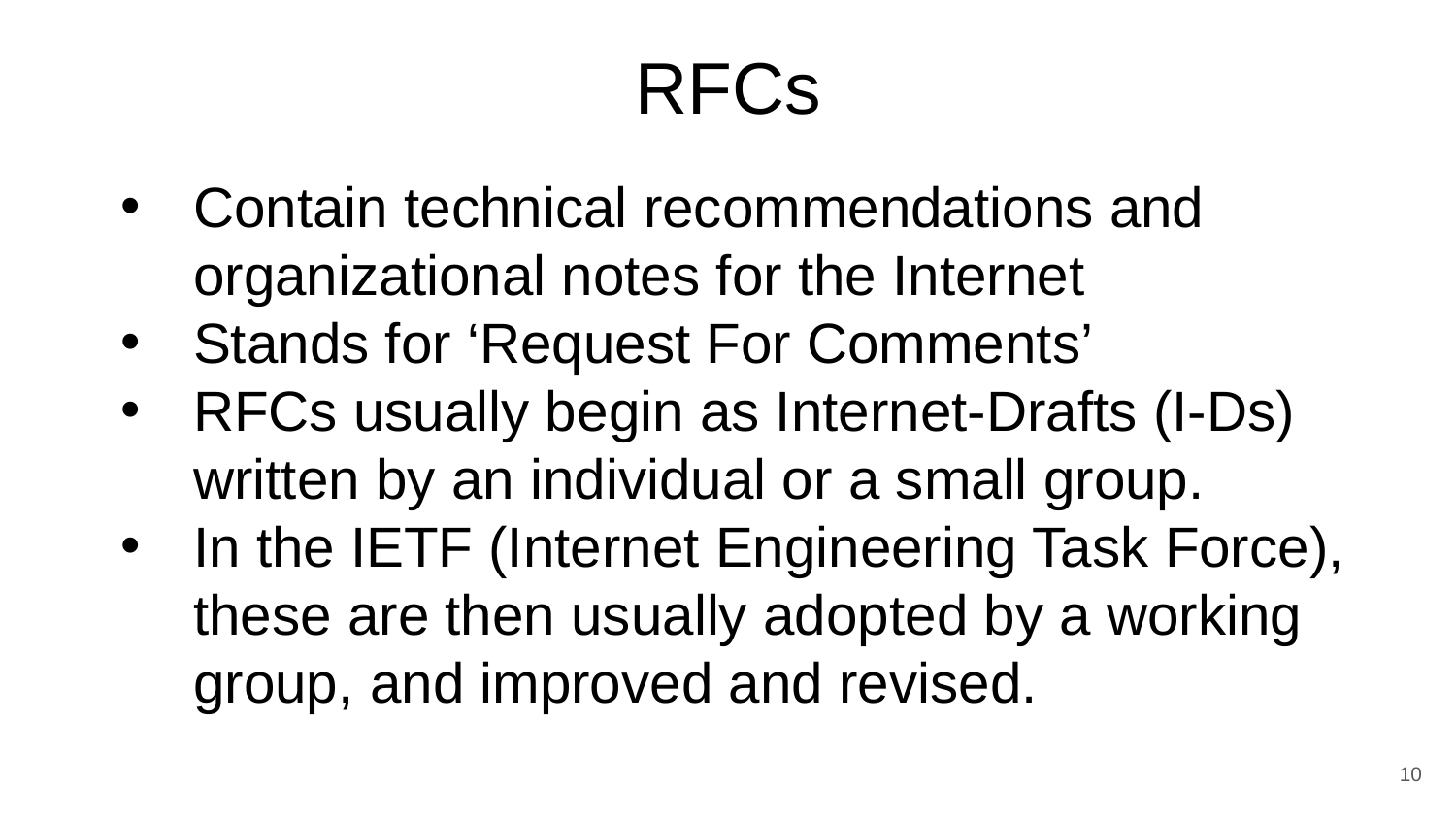

# RFCs
Contain technical recommendations and organizational notes for the Internet
Stands for ‘Request For Comments’
RFCs usually begin as Internet-Drafts (I-Ds) written by an individual or a small group.
In the IETF (Internet Engineering Task Force), these are then usually adopted by a working group, and improved and revised.
10